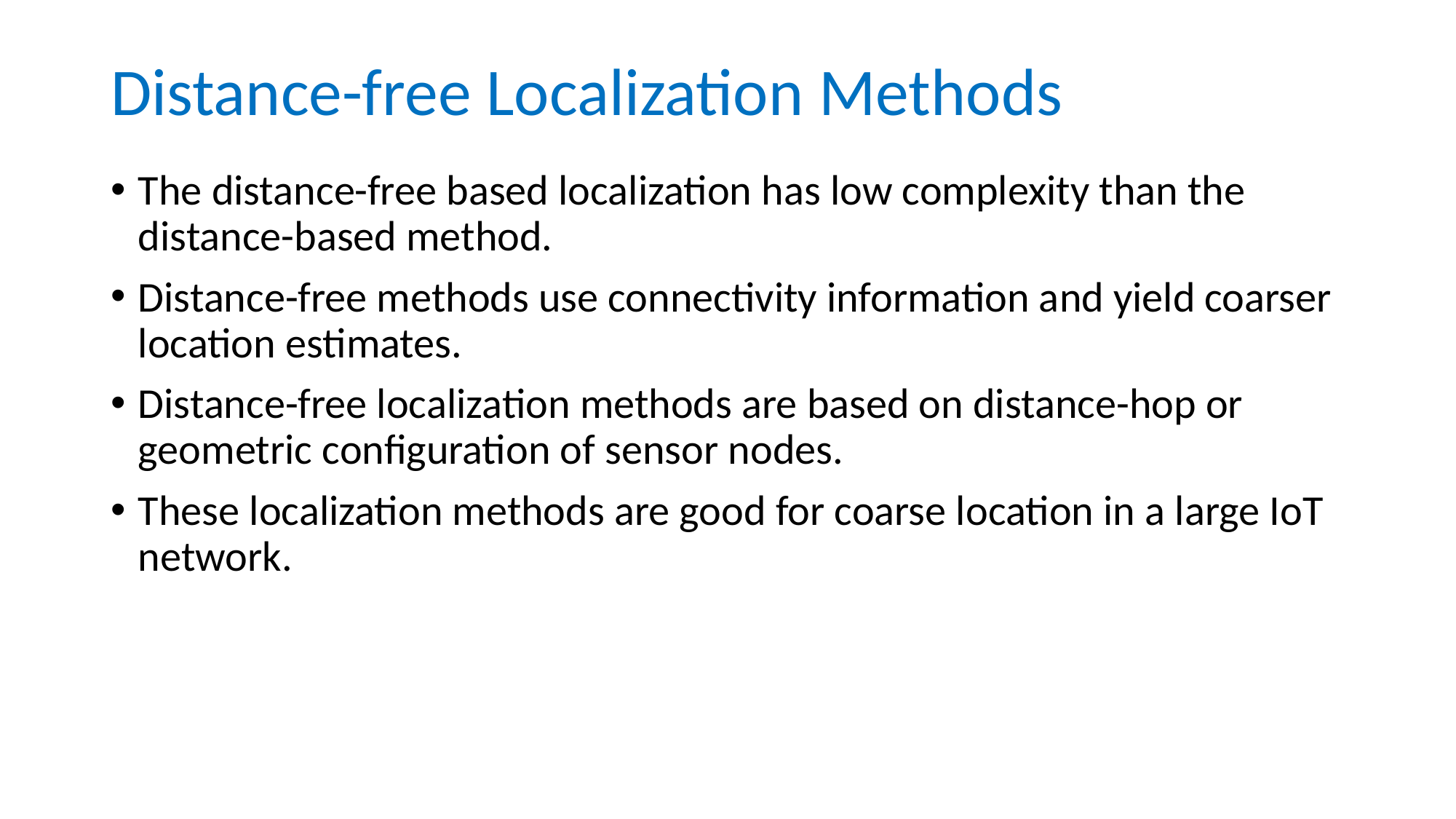

# Distance-free Localization Methods
The distance-free based localization has low complexity than the distance-based method.
Distance-free methods use connectivity information and yield coarser location estimates.
Distance-free localization methods are based on distance-hop or geometric configuration of sensor nodes.
These localization methods are good for coarse location in a large IoT network.